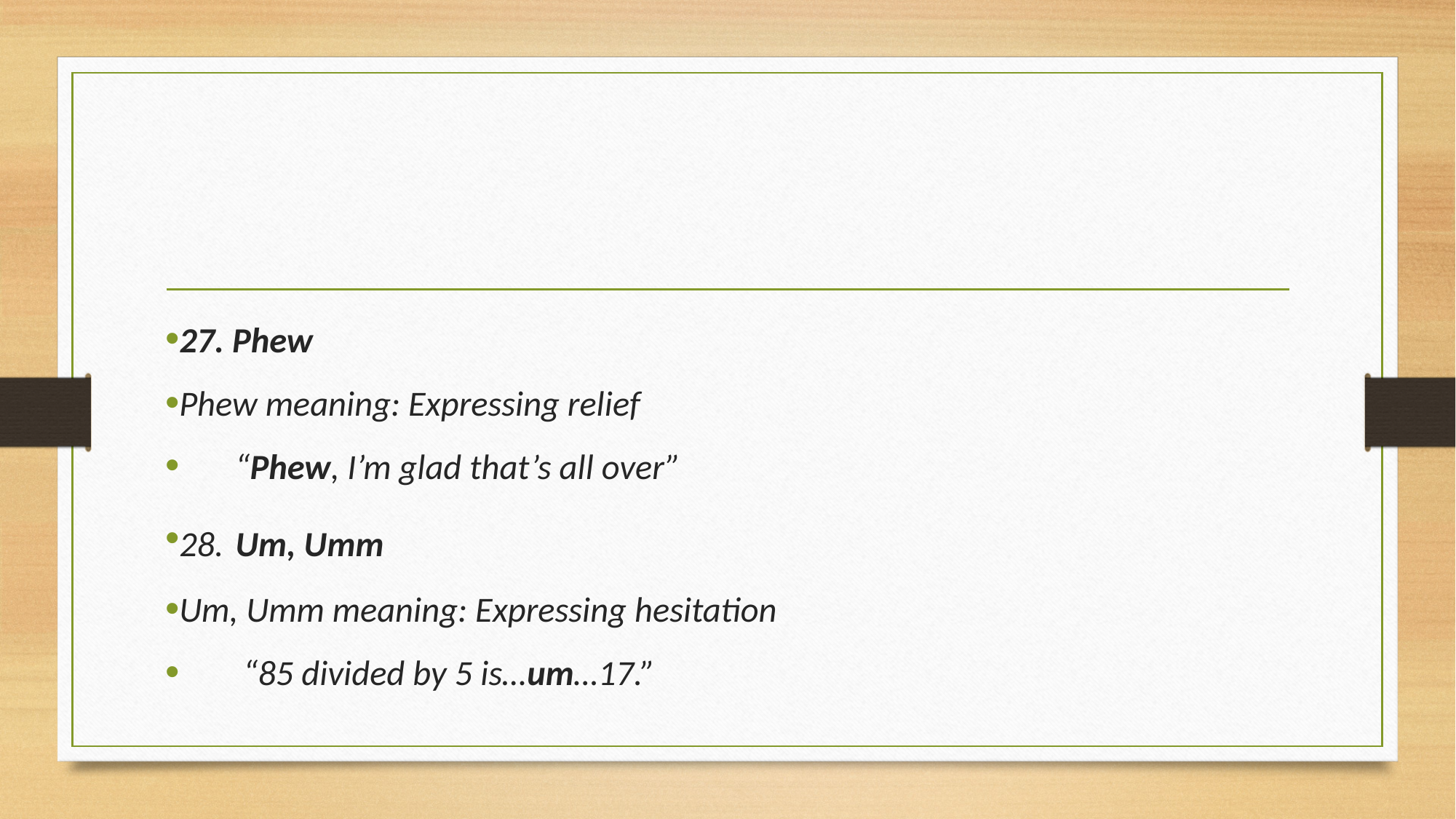

#
27. Phew
Phew meaning: Expressing relief
       “Phew, I’m glad that’s all over”
28. Um, Umm
Um, Umm meaning: Expressing hesitation
        “85 divided by 5 is…um…17.”